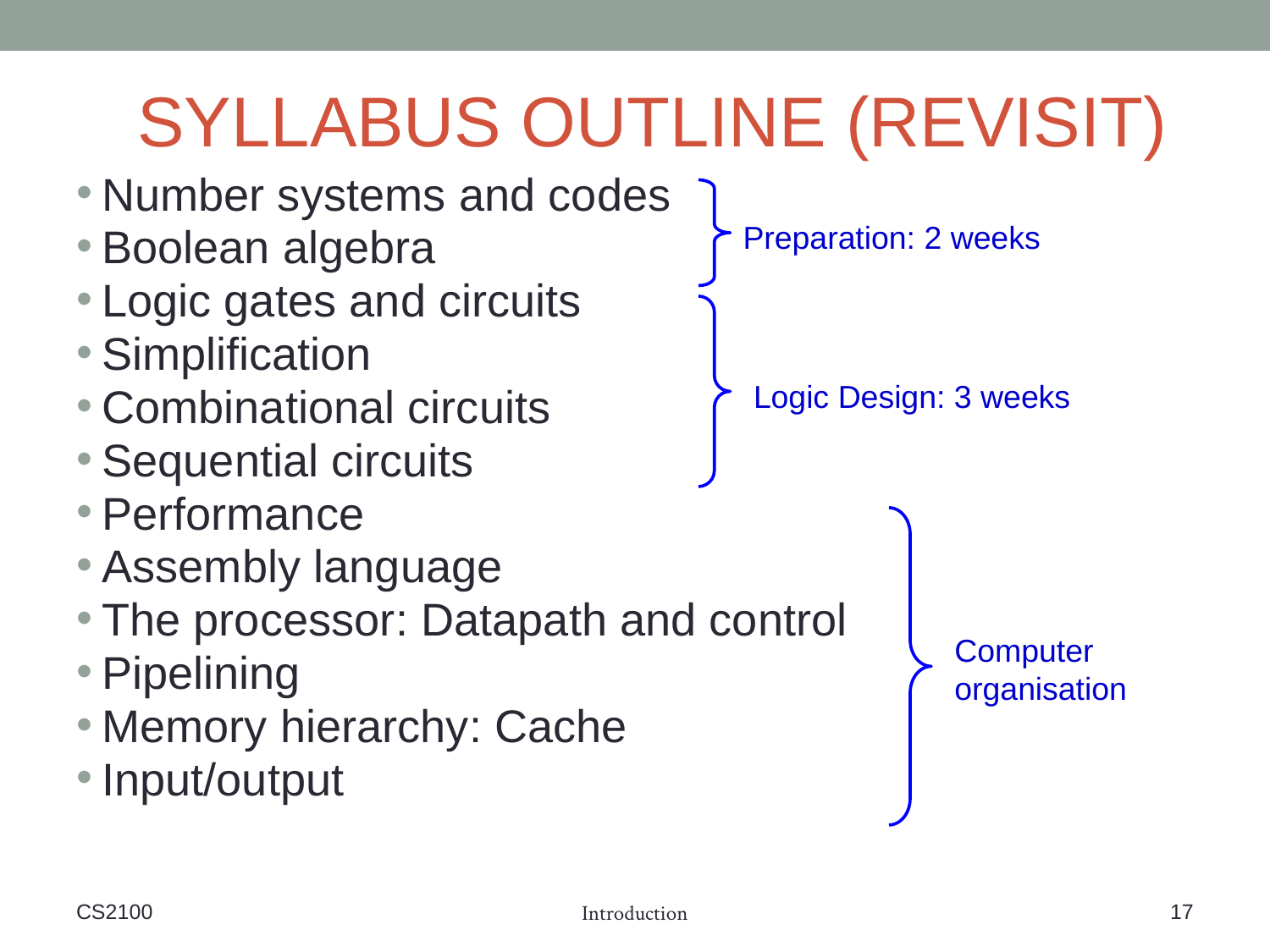

SYLLABUS OUTLINE (REVISIT)
Number systems and codes
Boolean algebra
Logic gates and circuits
Simplification
Combinational circuits
Sequential circuits
Performance
Assembly language
The processor: Datapath and control
Pipelining
Memory hierarchy: Cache
Input/output

Preparation: 2 weeks

Logic Design: 3 weeks

Computer organisation
CS2100
17
Introduction